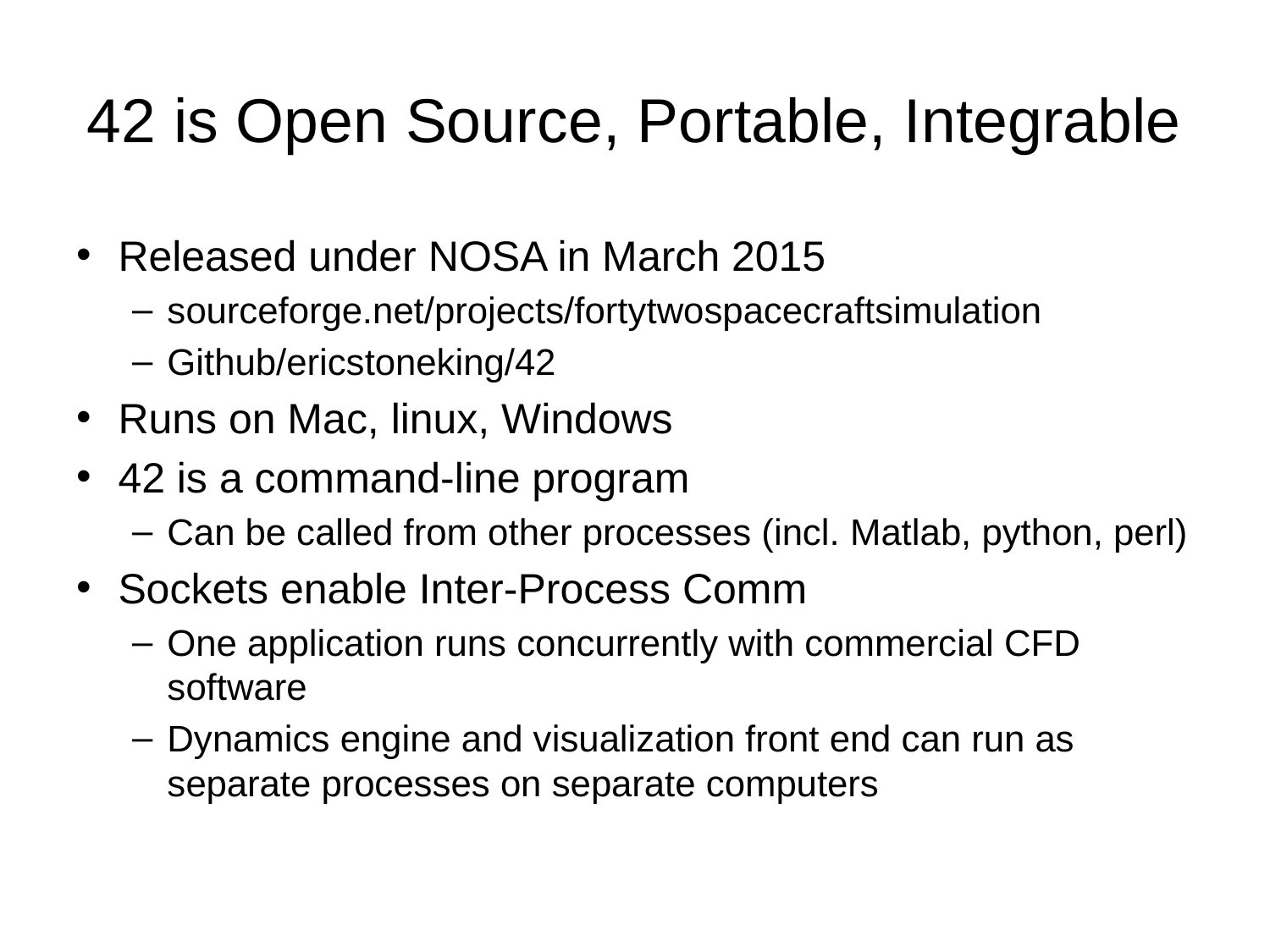

# 42 is Open Source, Portable, Integrable
Released under NOSA in March 2015
sourceforge.net/projects/fortytwospacecraftsimulation
Github/ericstoneking/42
Runs on Mac, linux, Windows
42 is a command-line program
Can be called from other processes (incl. Matlab, python, perl)
Sockets enable Inter-Process Comm
One application runs concurrently with commercial CFD software
Dynamics engine and visualization front end can run as separate processes on separate computers